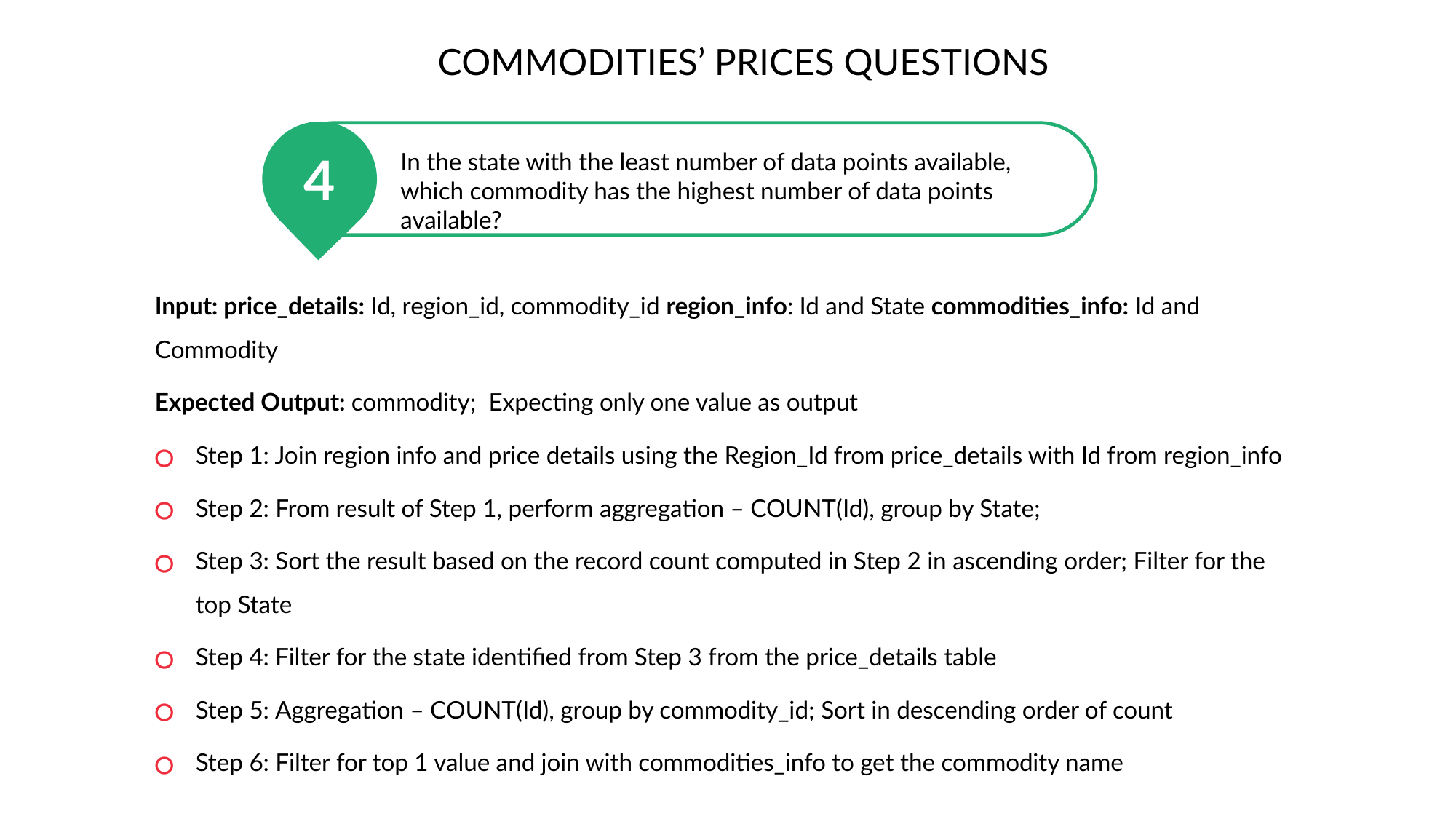

COMMODITIES’ PRICES QUESTIONS

4
In the state with the least number of data points available, which commodity has the highest number of data points available?
Input: price_details: Id, region_id, commodity_id region_info: Id and State commodities_info: Id and Commodity
Expected Output: commodity;  Expecting only one value as output
Step 1: Join region info and price details using the Region_Id from price_details with Id from region_info
Step 2: From result of Step 1, perform aggregation – COUNT(Id), group by State;
Step 3: Sort the result based on the record count computed in Step 2 in ascending order; Filter for the top State
Step 4: Filter for the state identified from Step 3 from the price_details table
Step 5: Aggregation – COUNT(Id), group by commodity_id; Sort in descending order of count
Step 6: Filter for top 1 value and join with commodities_info to get the commodity name